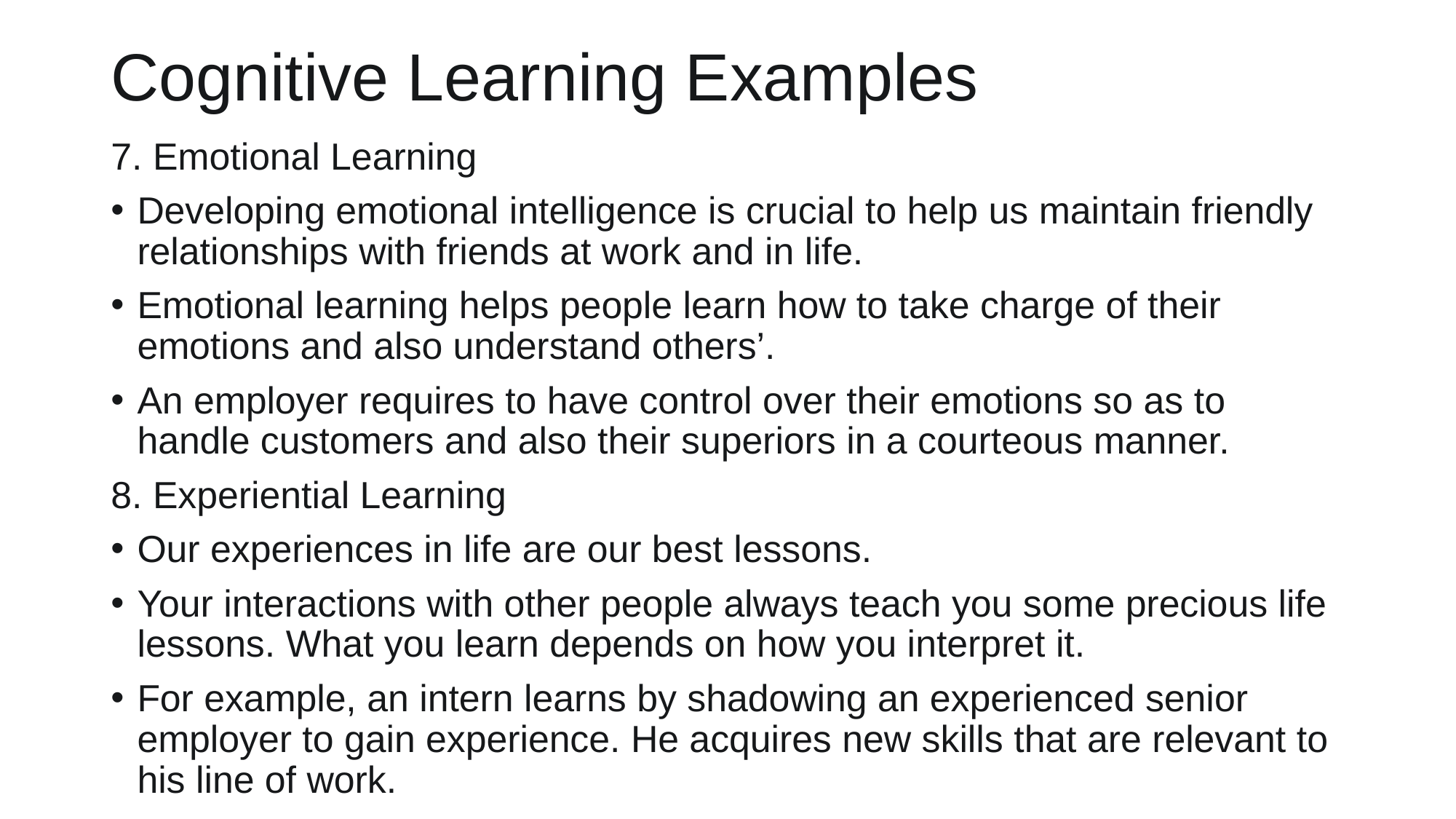

# Cognitive Learning Examples
7. Emotional Learning
Developing emotional intelligence is crucial to help us maintain friendly relationships with friends at work and in life.
Emotional learning helps people learn how to take charge of their emotions and also understand others’.
An employer requires to have control over their emotions so as to handle customers and also their superiors in a courteous manner.
8. Experiential Learning
Our experiences in life are our best lessons.
Your interactions with other people always teach you some precious life lessons. What you learn depends on how you interpret it.
For example, an intern learns by shadowing an experienced senior employer to gain experience. He acquires new skills that are relevant to his line of work.